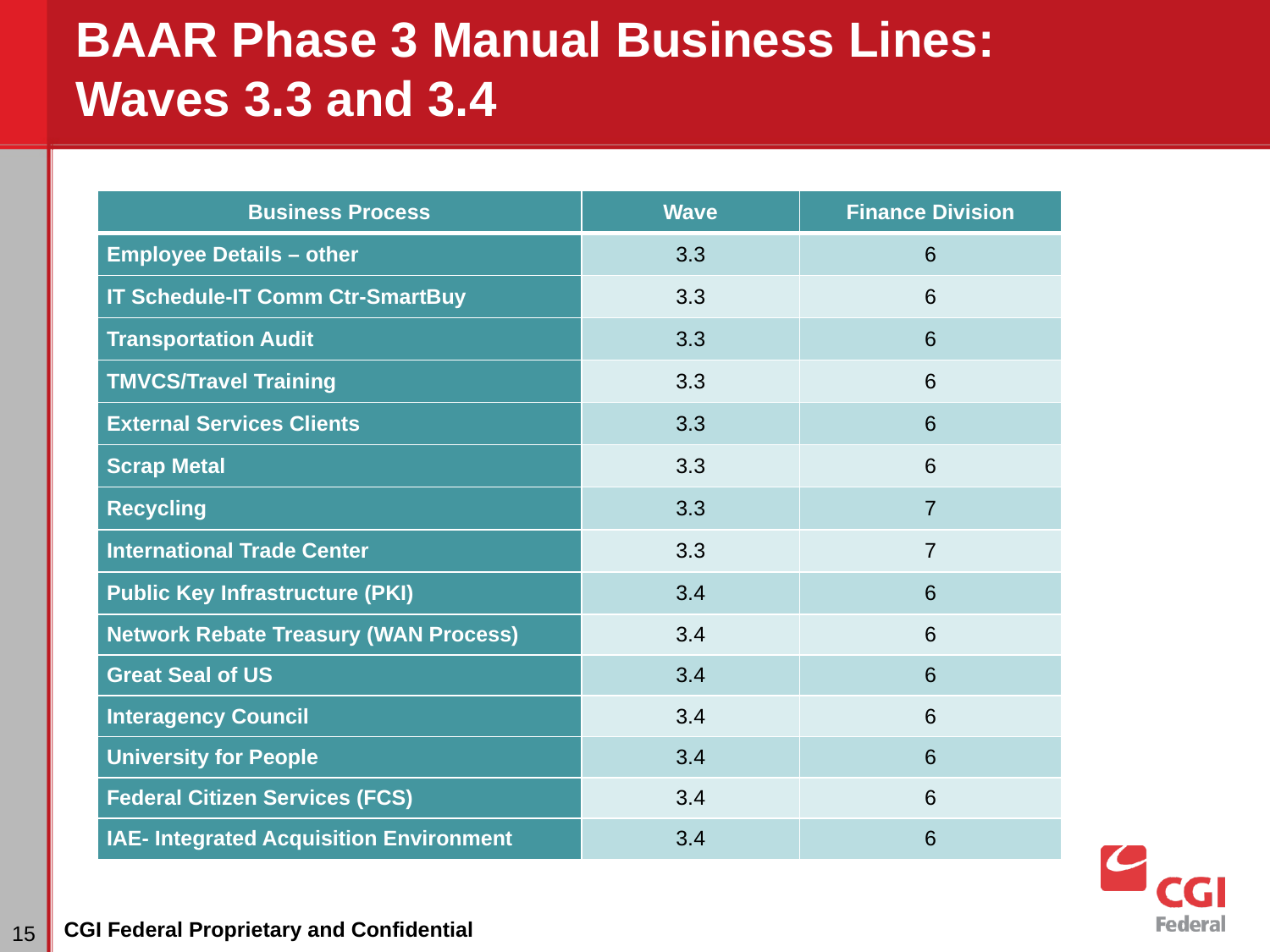

# BAAR Phase 3 Manual Business Lines: Waves 3.3 and 3.4
| Business Process | Wave | Finance Division |
| --- | --- | --- |
| Employee Details – other | 3.3 | 6 |
| IT Schedule-IT Comm Ctr-SmartBuy | 3.3 | 6 |
| Transportation Audit | 3.3 | 6 |
| TMVCS/Travel Training | 3.3 | 6 |
| External Services Clients | 3.3 | 6 |
| Scrap Metal | 3.3 | 6 |
| Recycling | 3.3 | 7 |
| International Trade Center | 3.3 | 7 |
| Public Key Infrastructure (PKI) | 3.4 | 6 |
| Network Rebate Treasury (WAN Process) | 3.4 | 6 |
| Great Seal of US | 3.4 | 6 |
| Interagency Council | 3.4 | 6 |
| University for People | 3.4 | 6 |
| Federal Citizen Services (FCS) | 3.4 | 6 |
| IAE- Integrated Acquisition Environment | 3.4 | 6 |
15
CGI Federal Proprietary and Confidential